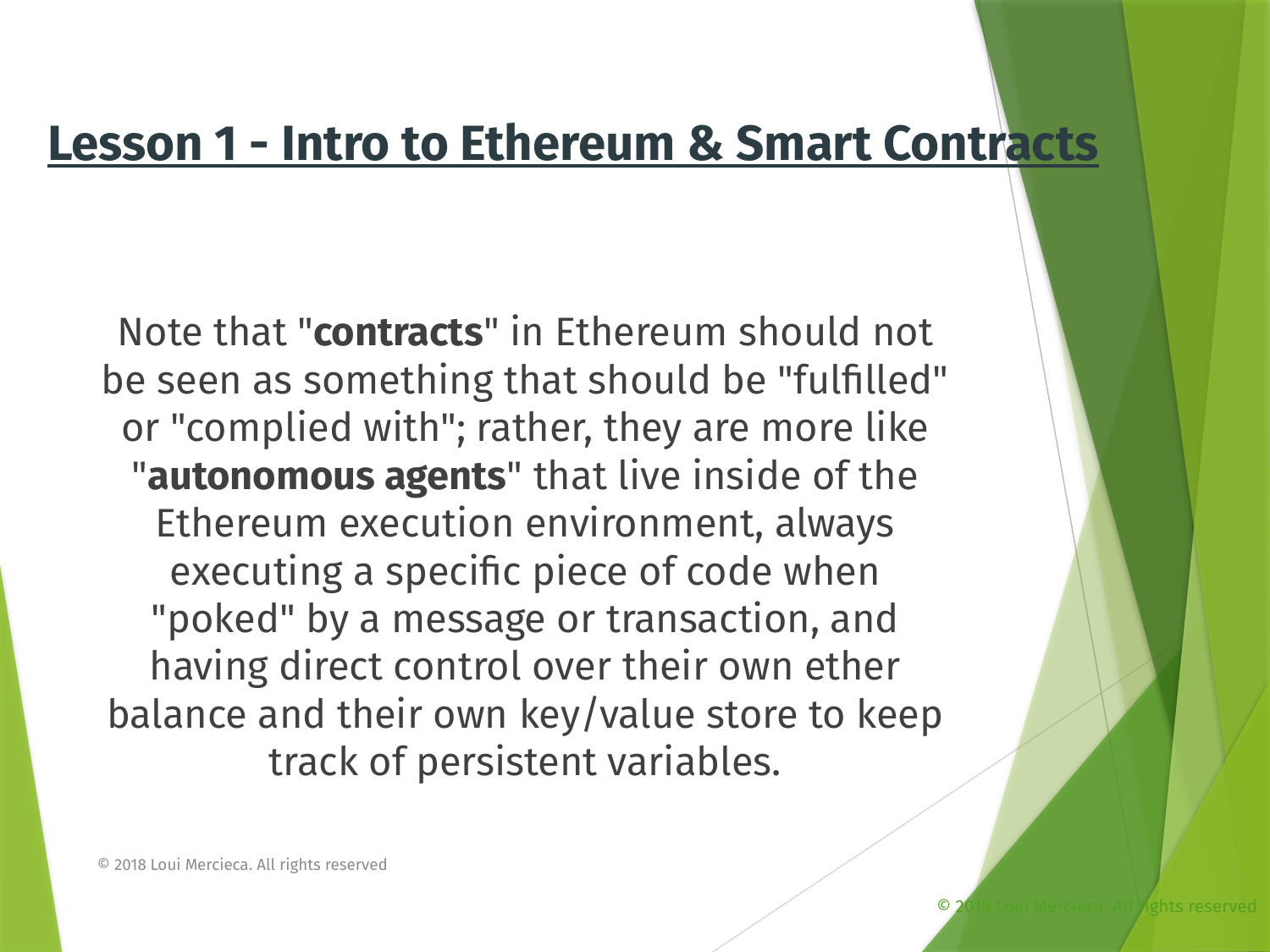

Lesson 1 - Intro to Ethereum & Smart Contracts
Note that "contracts" in Ethereum should not be seen as something that should be "fulfilled" or "complied with"; rather, they are more like "autonomous agents" that live inside of the Ethereum execution environment, always executing a specific piece of code when "poked" by a message or transaction, and having direct control over their own ether balance and their own key/value store to keep track of persistent variables.

© 2018 Loui Mercieca. All rights reserved
© 2018 Loui Mercieca. All rights reserved